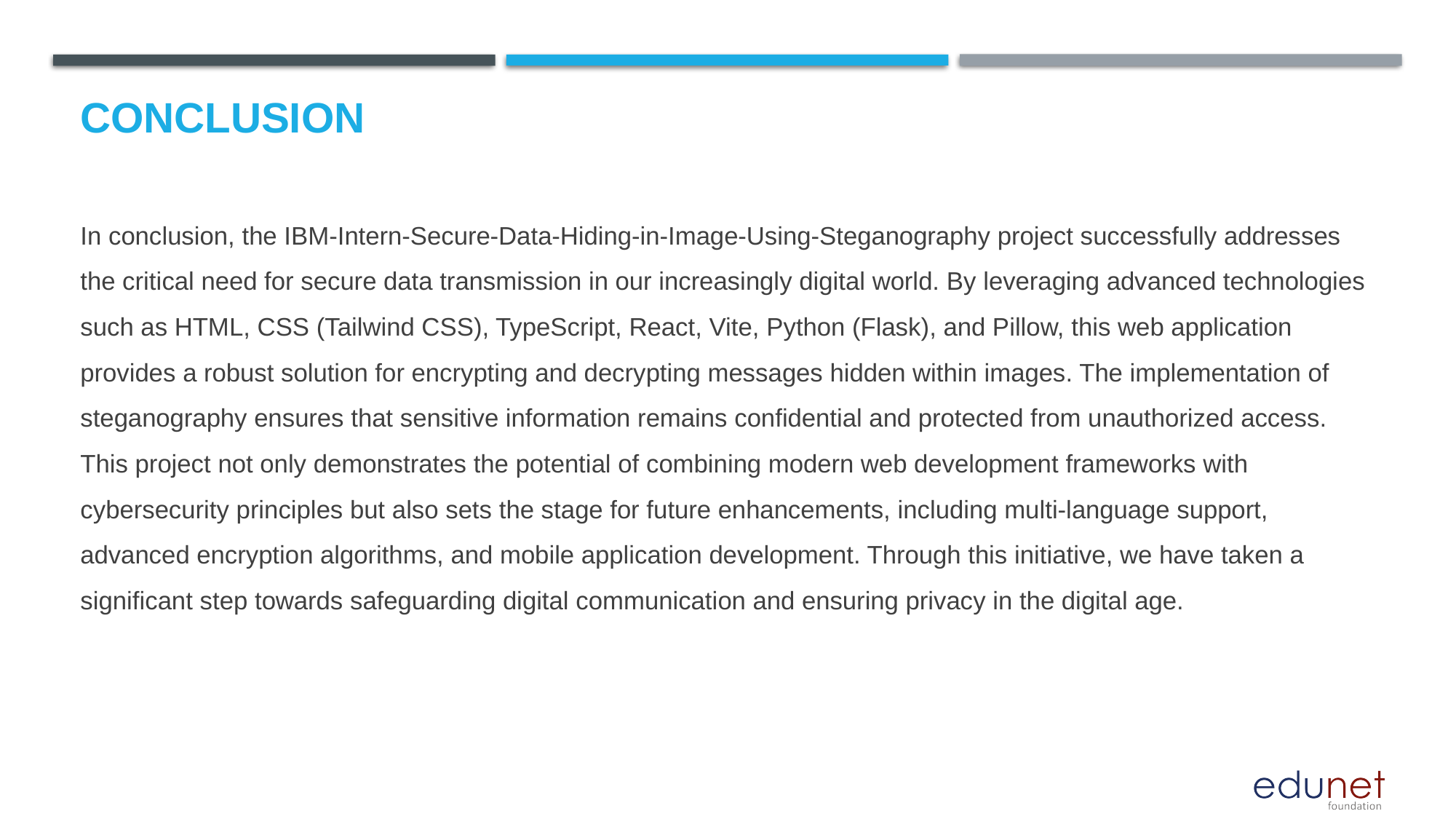

# Conclusion
In conclusion, the IBM-Intern-Secure-Data-Hiding-in-Image-Using-Steganography project successfully addresses the critical need for secure data transmission in our increasingly digital world. By leveraging advanced technologies such as HTML, CSS (Tailwind CSS), TypeScript, React, Vite, Python (Flask), and Pillow, this web application provides a robust solution for encrypting and decrypting messages hidden within images. The implementation of steganography ensures that sensitive information remains confidential and protected from unauthorized access. This project not only demonstrates the potential of combining modern web development frameworks with cybersecurity principles but also sets the stage for future enhancements, including multi-language support, advanced encryption algorithms, and mobile application development. Through this initiative, we have taken a significant step towards safeguarding digital communication and ensuring privacy in the digital age.